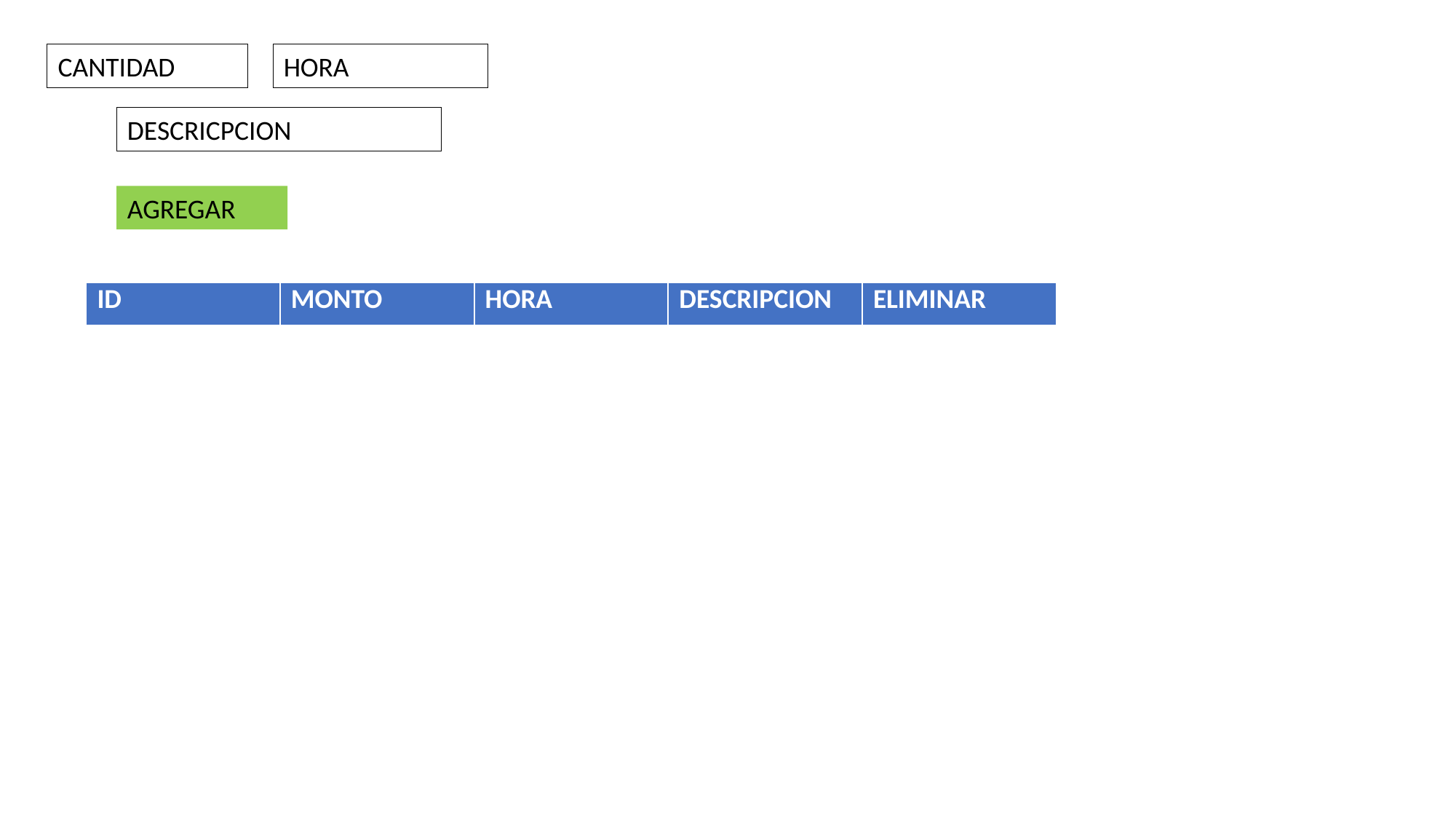

CANTIDAD
HORA
DESCRICPCION
AGREGAR
| ID | MONTO | HORA | DESCRIPCION | ELIMINAR |
| --- | --- | --- | --- | --- |